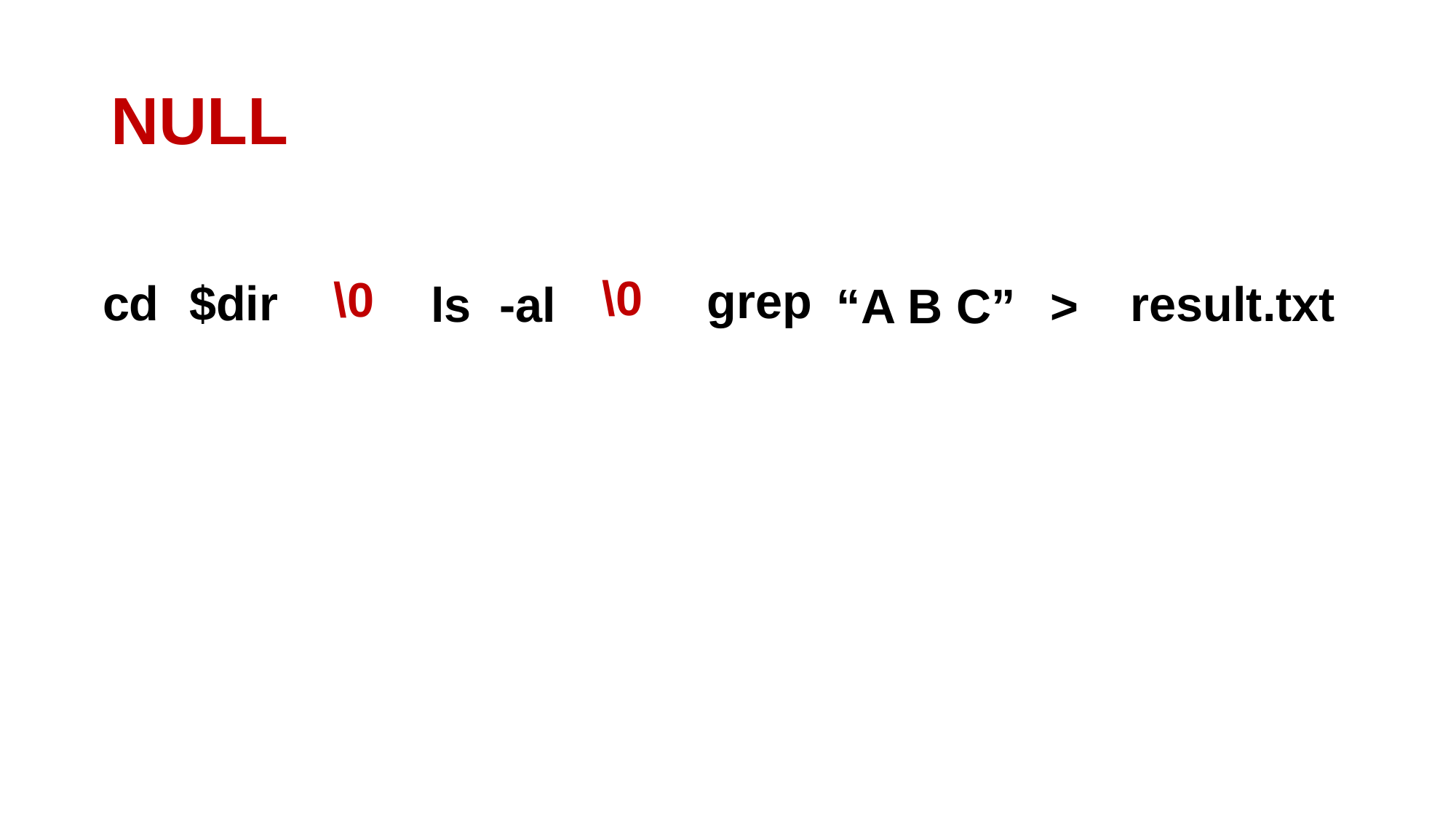

# NULL
\0
\0
grep
cd
$dir
result.txt
ls
-al
“A B C”
>